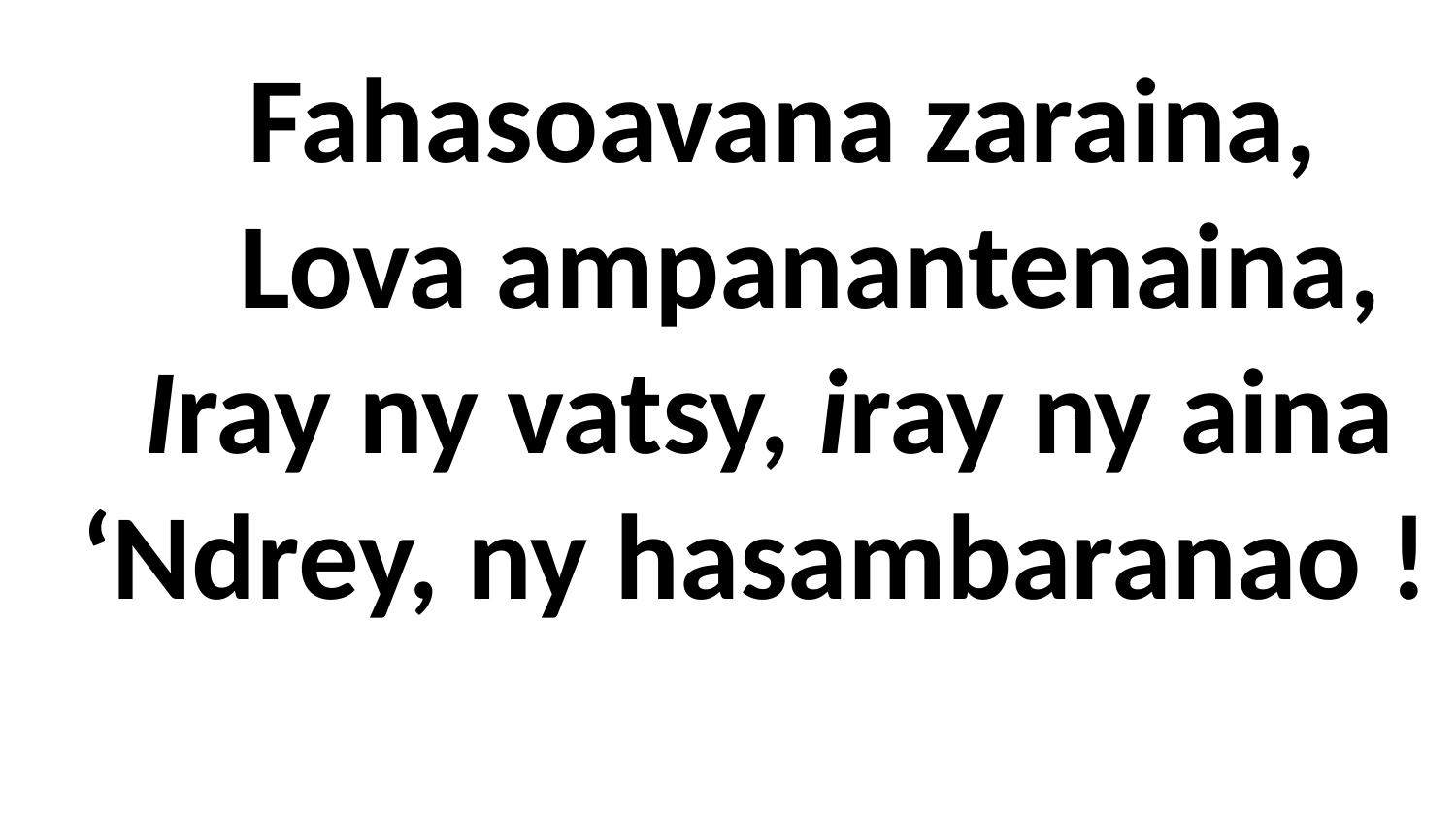

Fahasoavana zaraina,
      Lova ampanantenaina,
   Iray ny vatsy, iray ny aina
  ‘Ndrey, ny hasambaranao !